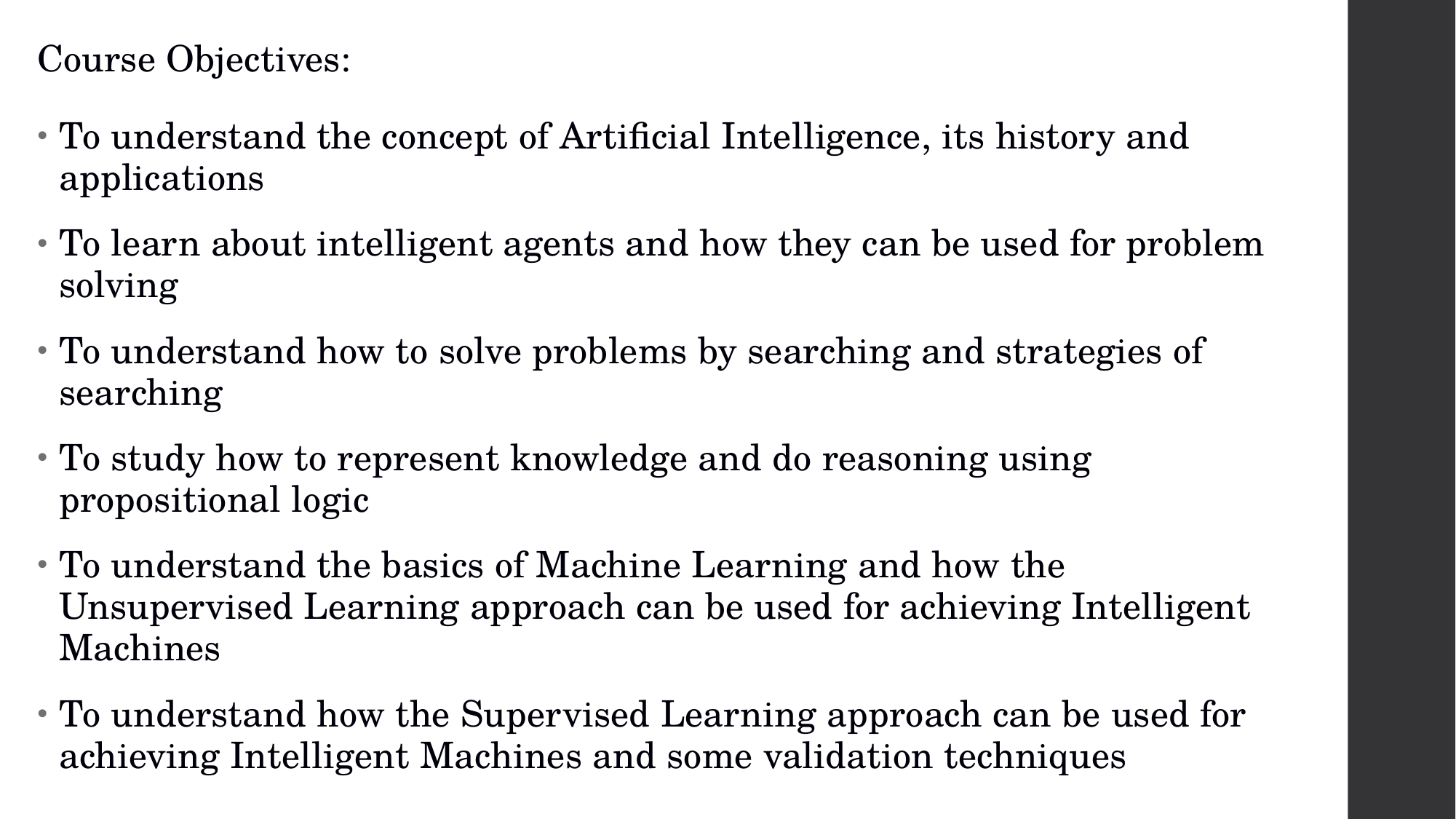

Course Objectives:
To understand the concept of Artificial Intelligence, its history and applications
To learn about intelligent agents and how they can be used for problem solving
To understand how to solve problems by searching and strategies of searching
To study how to represent knowledge and do reasoning using propositional logic
To understand the basics of Machine Learning and how the Unsupervised Learning approach can be used for achieving Intelligent Machines
To understand how the Supervised Learning approach can be used for achieving Intelligent Machines and some validation techniques